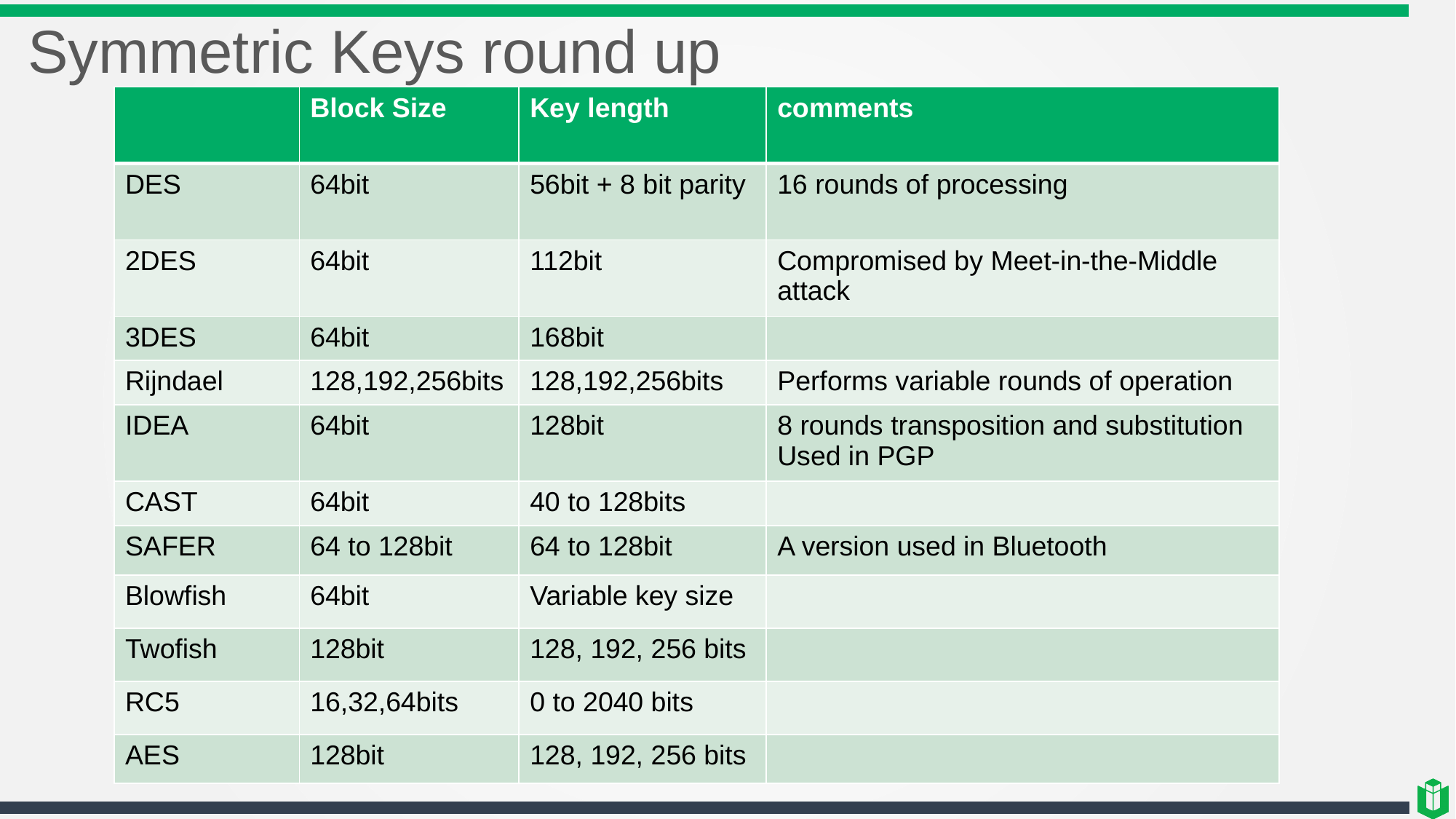

# Symmetric Keys round up
|  | Block Size | Key length | comments |
| --- | --- | --- | --- |
| DES | 64bit | 56bit + 8 bit parity | 16 rounds of processing |
| 2DES | 64bit | 112bit | Compromised by Meet-in-the-Middle attack |
| 3DES | 64bit | 168bit |  |
| Rijndael | 128,192,256bits | 128,192,256bits | Performs variable rounds of operation |
| IDEA | 64bit | 128bit | 8 rounds transposition and substitution Used in PGP |
| CAST | 64bit | 40 to 128bits |  |
| SAFER | 64 to 128bit | 64 to 128bit | A version used in Bluetooth |
| Blowfish | 64bit | Variable key size |  |
| Twofish | 128bit | 128, 192, 256 bits |  |
| RC5 | 16,32,64bits | 0 to 2040 bits |  |
| AES | 128bit | 128, 192, 256 bits |  |